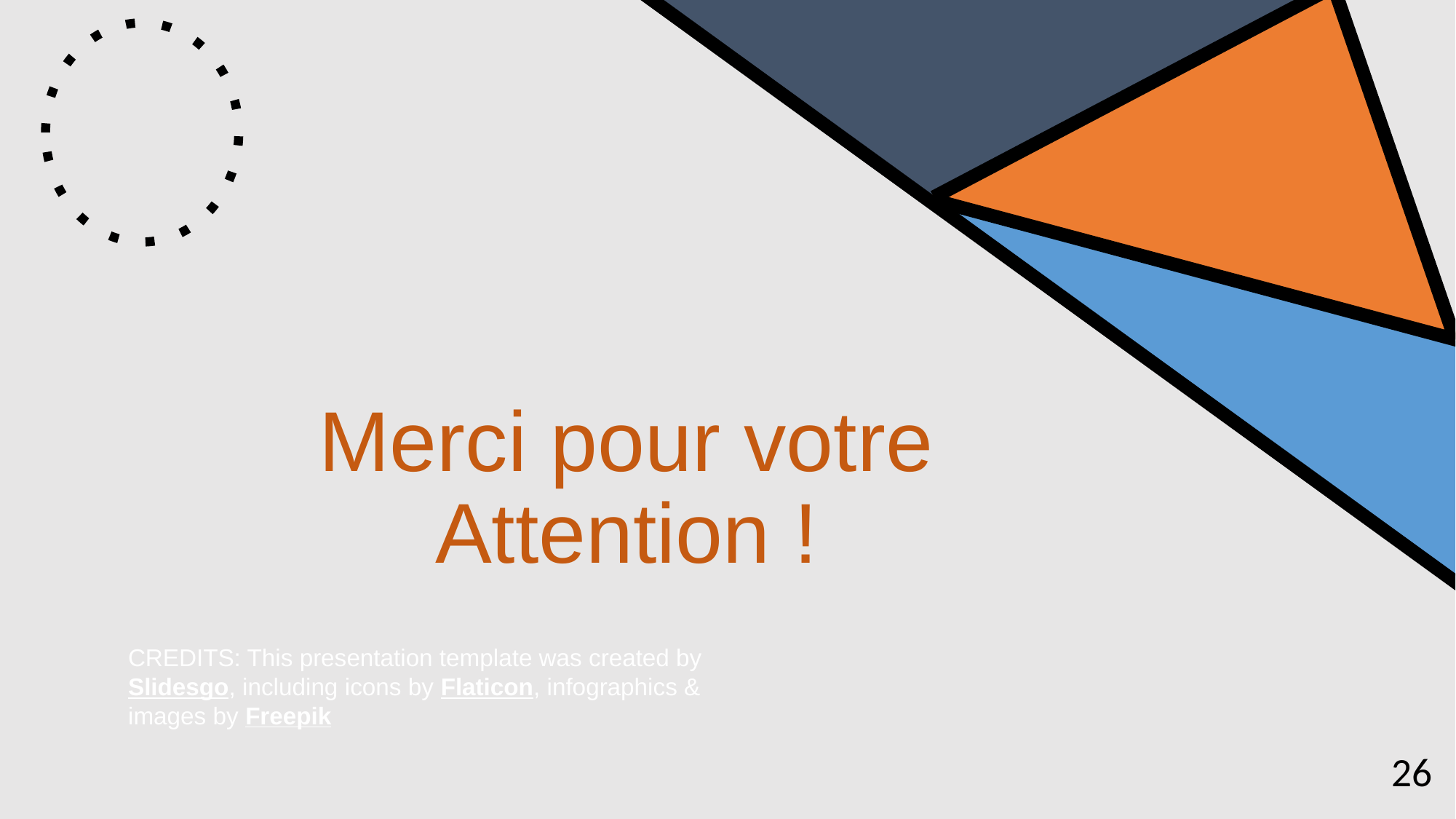

# Merci pour votre Attention !
26